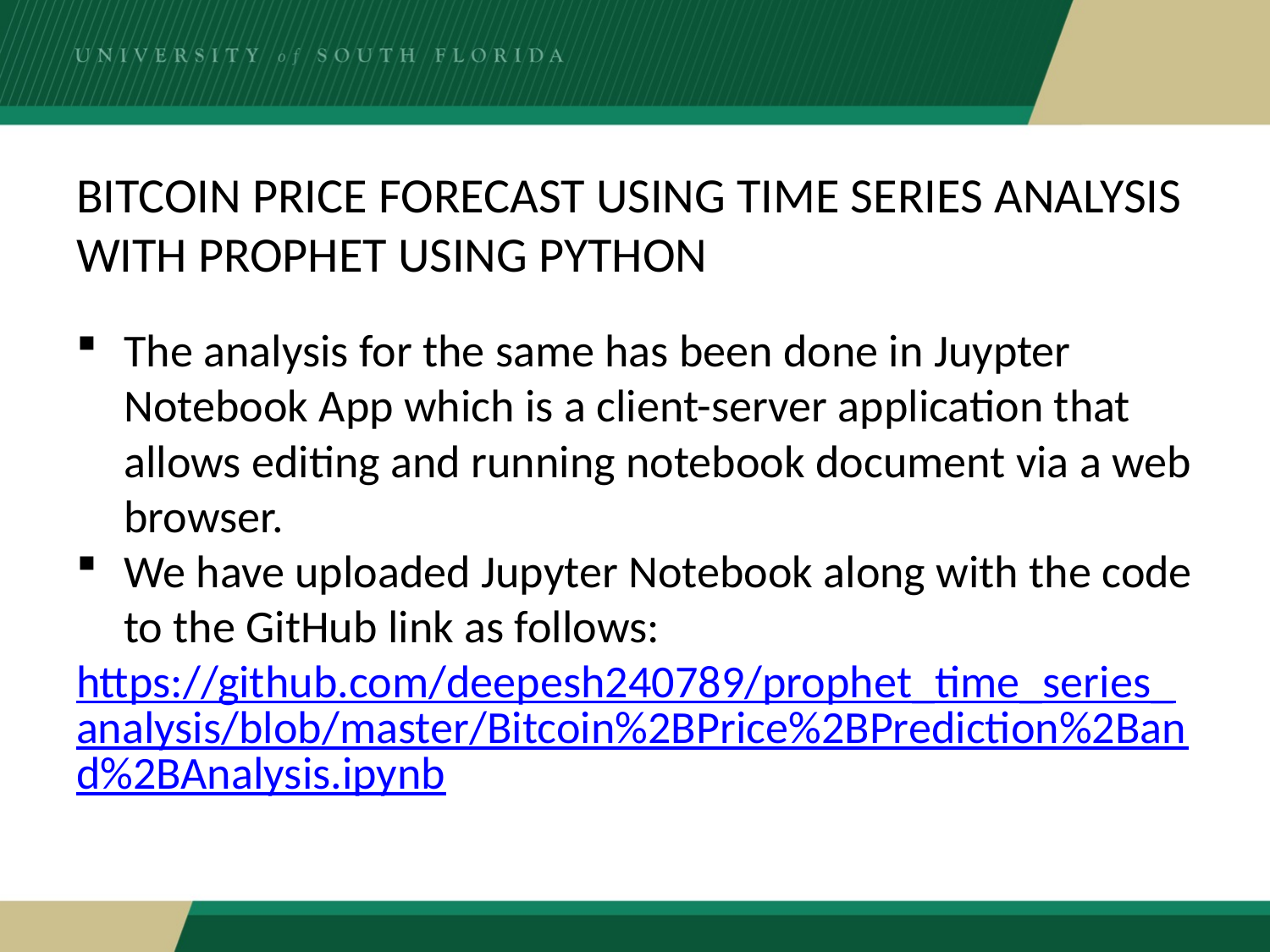

# Bitcoin price forecast using time series analysis with prophet using python
The analysis for the same has been done in Juypter Notebook App which is a client-server application that allows editing and running notebook document via a web browser.
We have uploaded Jupyter Notebook along with the code to the GitHub link as follows:
https://github.com/deepesh240789/prophet_time_series_analysis/blob/master/Bitcoin%2BPrice%2BPrediction%2Band%2BAnalysis.ipynb